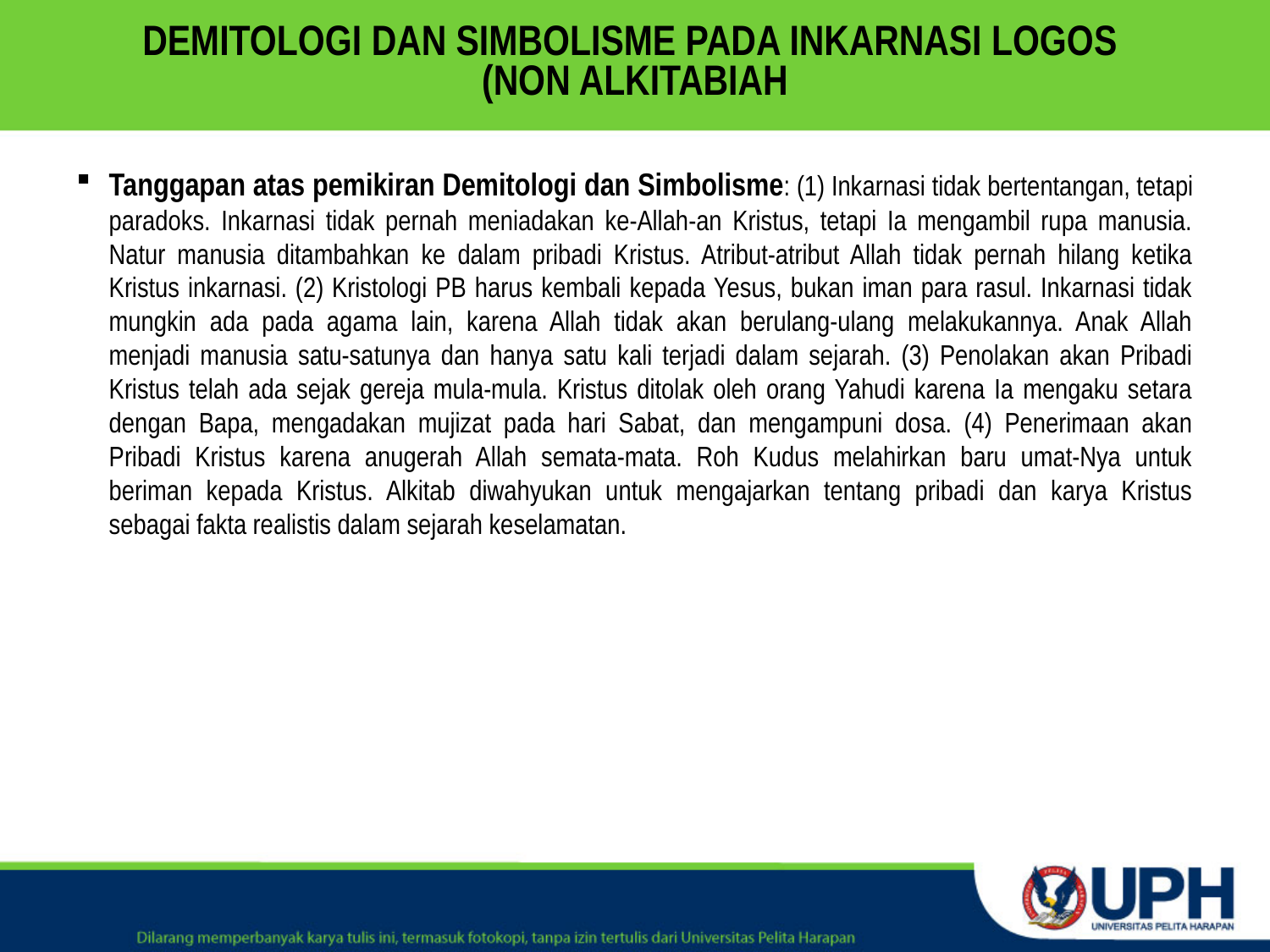

# DEMITOLOGI DAN SIMBOLISME PADA INKARNASI LOGOS (NON ALKITABIAH
Tanggapan atas pemikiran Demitologi dan Simbolisme: (1) Inkarnasi tidak bertentangan, tetapi paradoks. Inkarnasi tidak pernah meniadakan ke-Allah-an Kristus, tetapi Ia mengambil rupa manusia. Natur manusia ditambahkan ke dalam pribadi Kristus. Atribut-atribut Allah tidak pernah hilang ketika Kristus inkarnasi. (2) Kristologi PB harus kembali kepada Yesus, bukan iman para rasul. Inkarnasi tidak mungkin ada pada agama lain, karena Allah tidak akan berulang-ulang melakukannya. Anak Allah menjadi manusia satu-satunya dan hanya satu kali terjadi dalam sejarah. (3) Penolakan akan Pribadi Kristus telah ada sejak gereja mula-mula. Kristus ditolak oleh orang Yahudi karena Ia mengaku setara dengan Bapa, mengadakan mujizat pada hari Sabat, dan mengampuni dosa. (4) Penerimaan akan Pribadi Kristus karena anugerah Allah semata-mata. Roh Kudus melahirkan baru umat-Nya untuk beriman kepada Kristus. Alkitab diwahyukan untuk mengajarkan tentang pribadi dan karya Kristus sebagai fakta realistis dalam sejarah keselamatan.